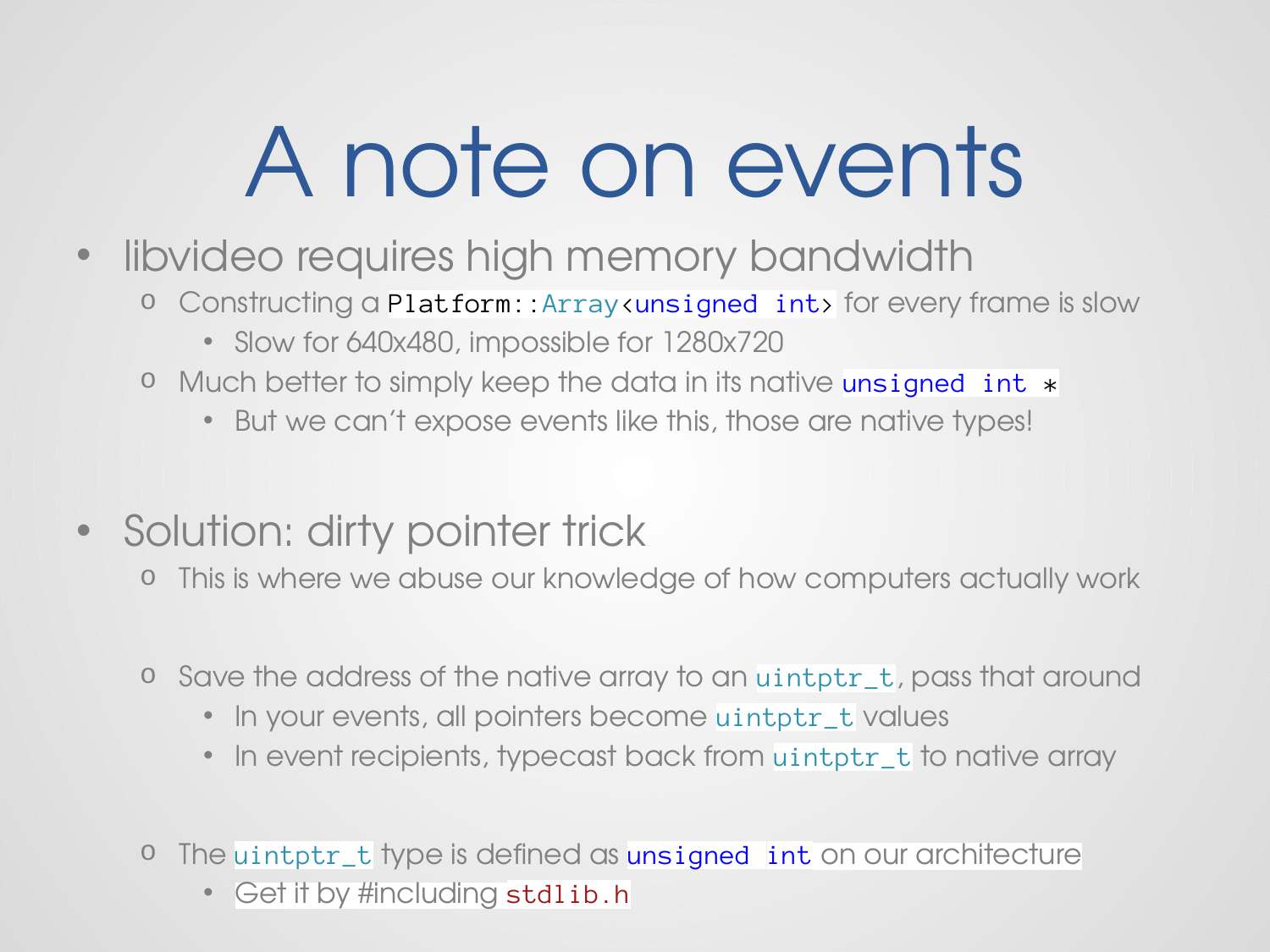

# A note on events
libvideo requires high memory bandwidth
Constructing a Platform::Array<unsigned int> for every frame is slow
Slow for 640x480, impossible for 1280x720
Much better to simply keep the data in its native unsigned int *
But we can’t expose events like this, those are native types!

Solution: dirty pointer trick
This is where we abuse our knowledge of how computers actually work

Save the address of the native array to an uintptr_t, pass that around
In your events, all pointers become uintptr_t values
In event recipients, typecast back from uintptr_t to native array

The uintptr_t type is defined as unsigned int on our architecture
Get it by #including stdlib.h